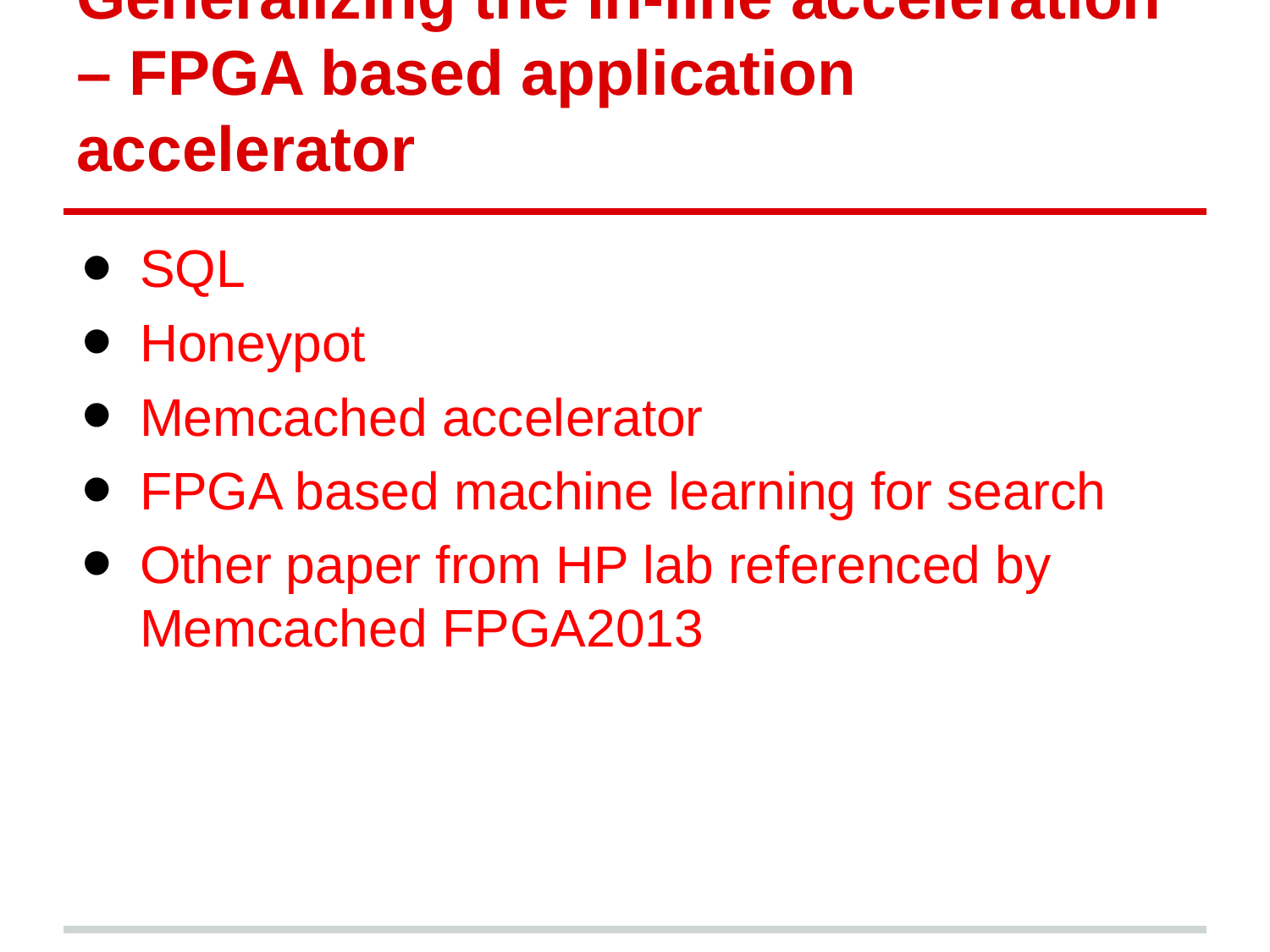

# Generalizing the In-line acceleration – FPGA based application accelerator
SQL
Honeypot
Memcached accelerator
FPGA based machine learning for search
Other paper from HP lab referenced by Memcached FPGA2013